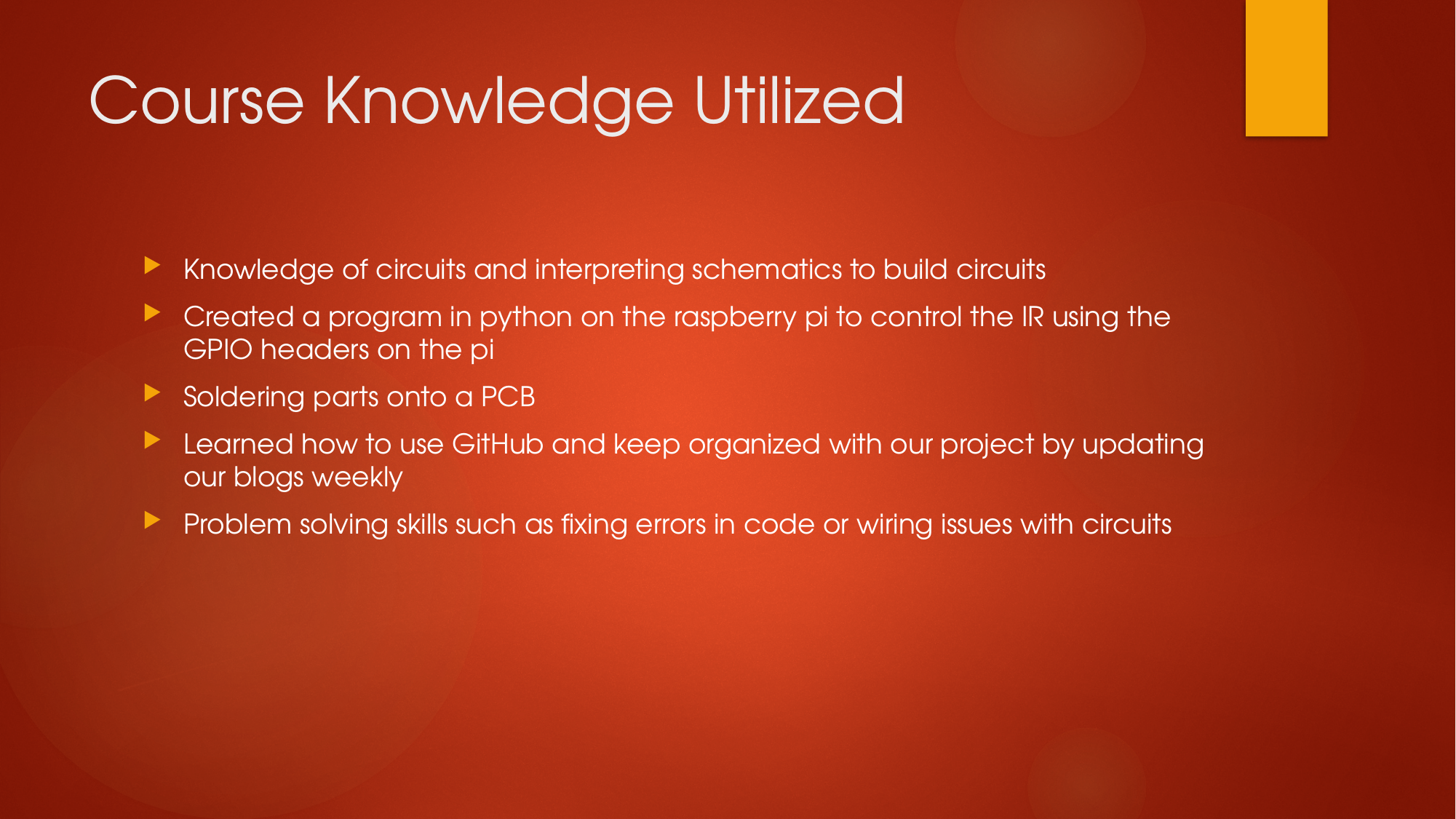

# Course Knowledge Utilized
Knowledge of circuits and interpreting schematics to build circuits
Created a program in python on the raspberry pi to control the IR using the GPIO headers on the pi
Soldering parts onto a PCB
Learned how to use GitHub and keep organized with our project by updating our blogs weekly
Problem solving skills such as fixing errors in code or wiring issues with circuits